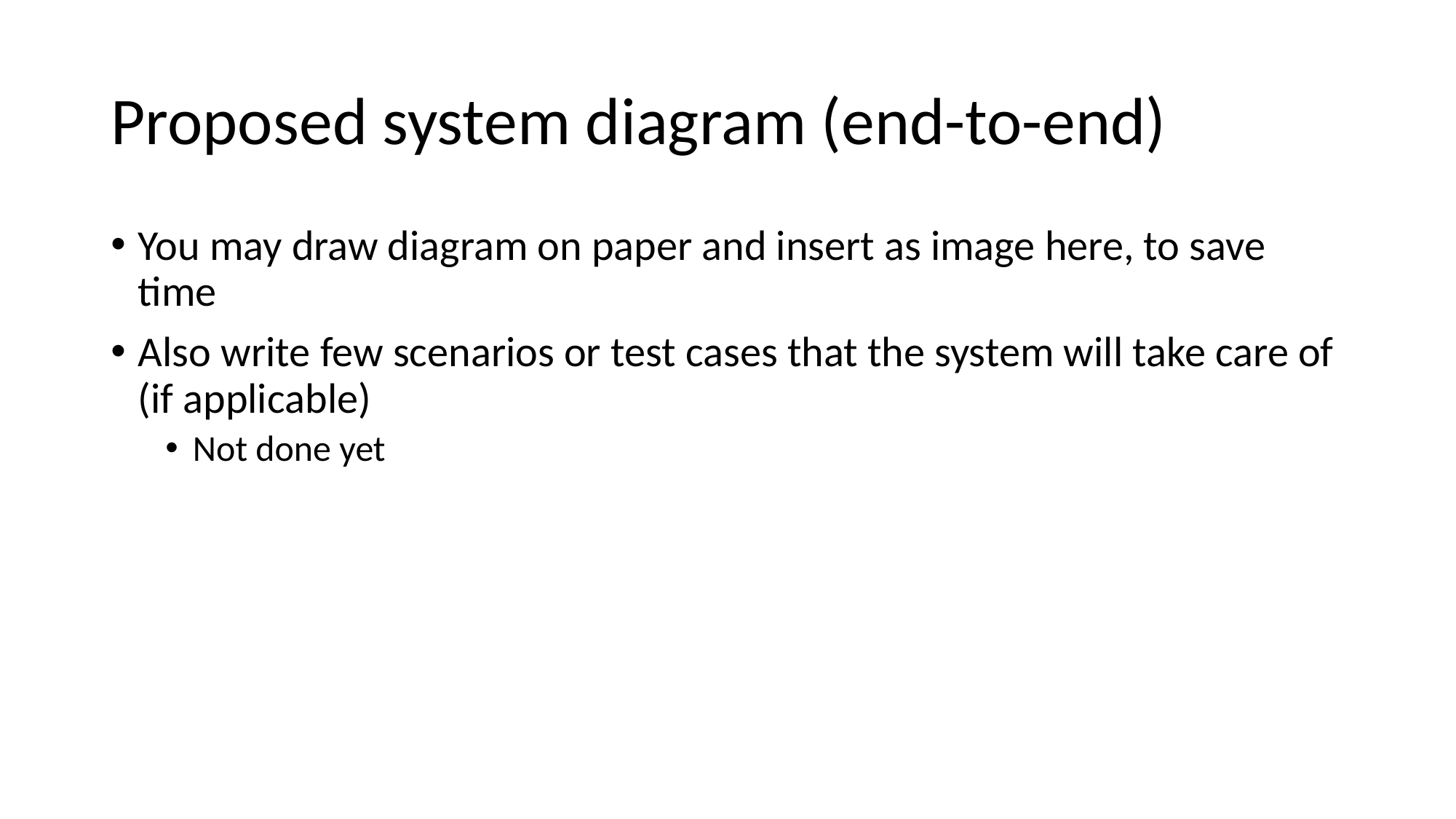

# Proposed system diagram (end-to-end)
You may draw diagram on paper and insert as image here, to save time
Also write few scenarios or test cases that the system will take care of (if applicable)
Not done yet